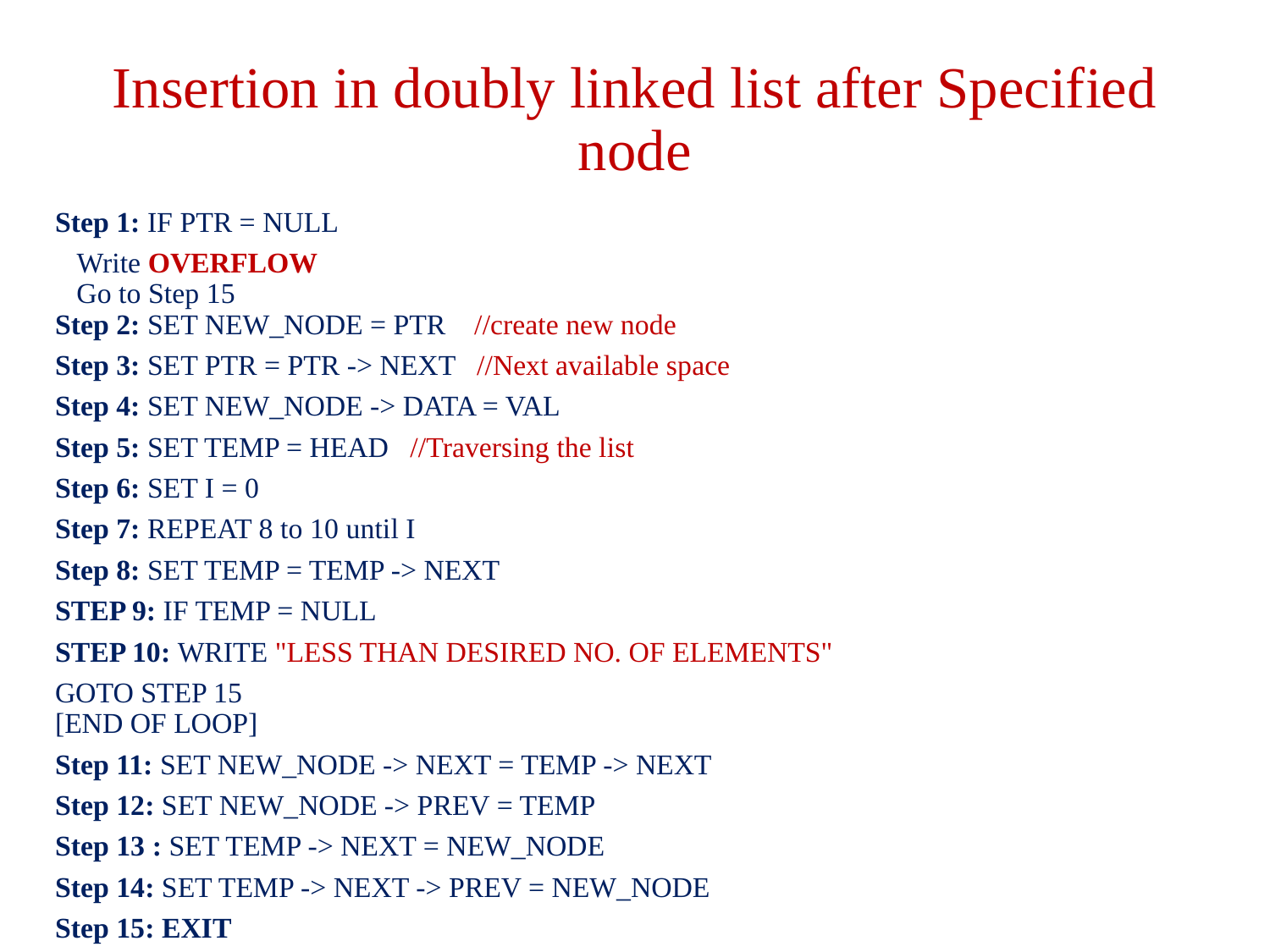

# Insertion in doubly linked list after Specified node
Step 1: IF PTR = NULL
   Write OVERFLOW
   Go to Step 15
Step 2: SET NEW_NODE = PTR    //create new node
Step 3: SET PTR = PTR -> NEXT   //Next available space
Step 4: SET NEW_NODE -> DATA = VAL
Step 5: SET TEMP = HEAD   //Traversing the list
Step 6: SET I = 0
Step 7: REPEAT 8 to 10 until I
Step 8: SET TEMP = TEMP -> NEXT
STEP 9: IF TEMP = NULL
STEP 10: WRITE "LESS THAN DESIRED NO. OF ELEMENTS"
GOTO STEP 15
[END OF LOOP]
Step 11: SET NEW_NODE -> NEXT = TEMP -> NEXT
Step 12: SET NEW_NODE -> PREV = TEMP
Step 13 : SET TEMP -> NEXT = NEW_NODE
Step 14: SET TEMP -> NEXT -> PREV = NEW_NODE
Step 15: EXIT